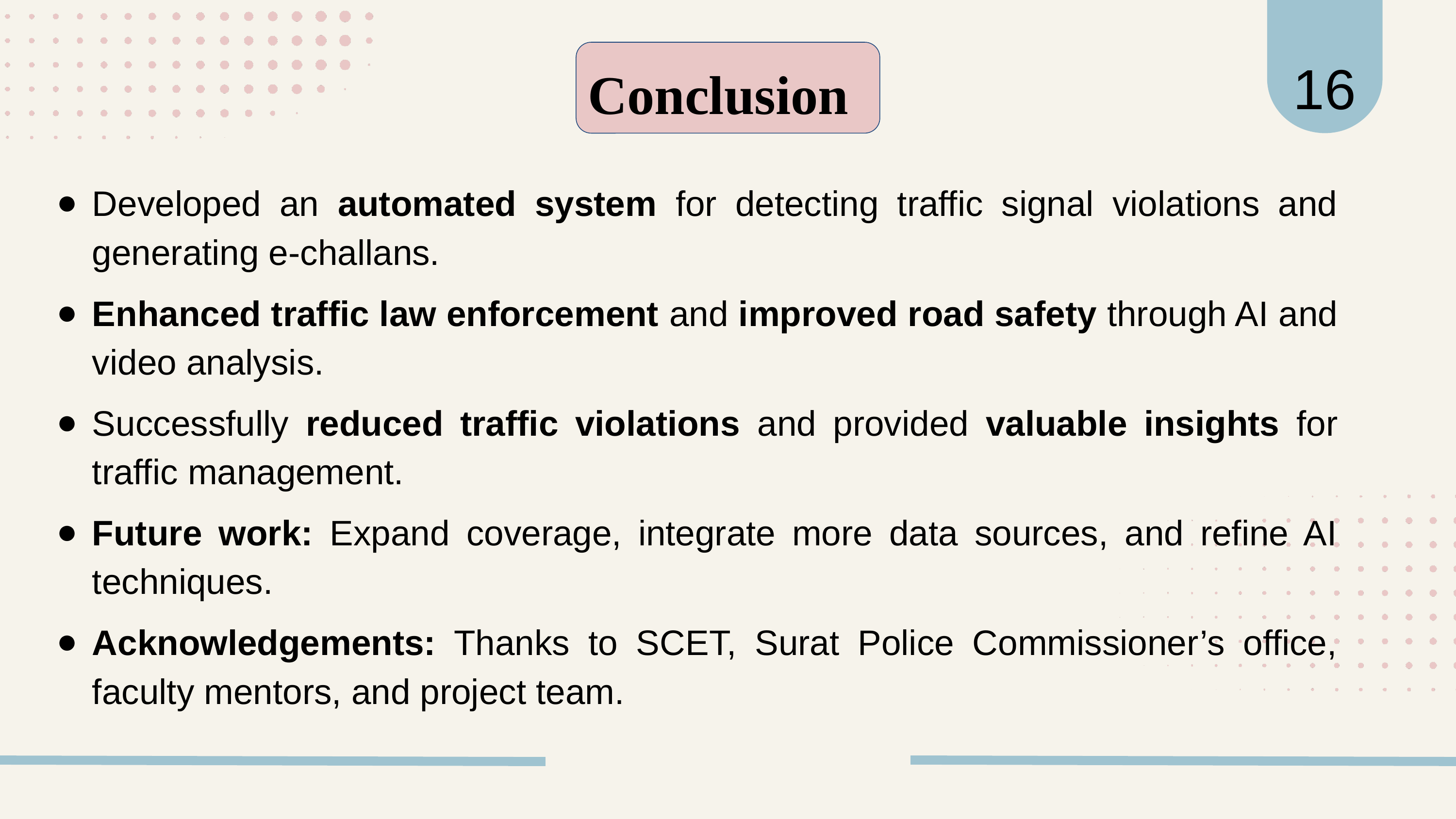

16
Conclusion
Developed an automated system for detecting traffic signal violations and generating e-challans.
Enhanced traffic law enforcement and improved road safety through AI and video analysis.
Successfully reduced traffic violations and provided valuable insights for traffic management.
Future work: Expand coverage, integrate more data sources, and refine AI techniques.
Acknowledgements: Thanks to SCET, Surat Police Commissioner’s office, faculty mentors, and project team.